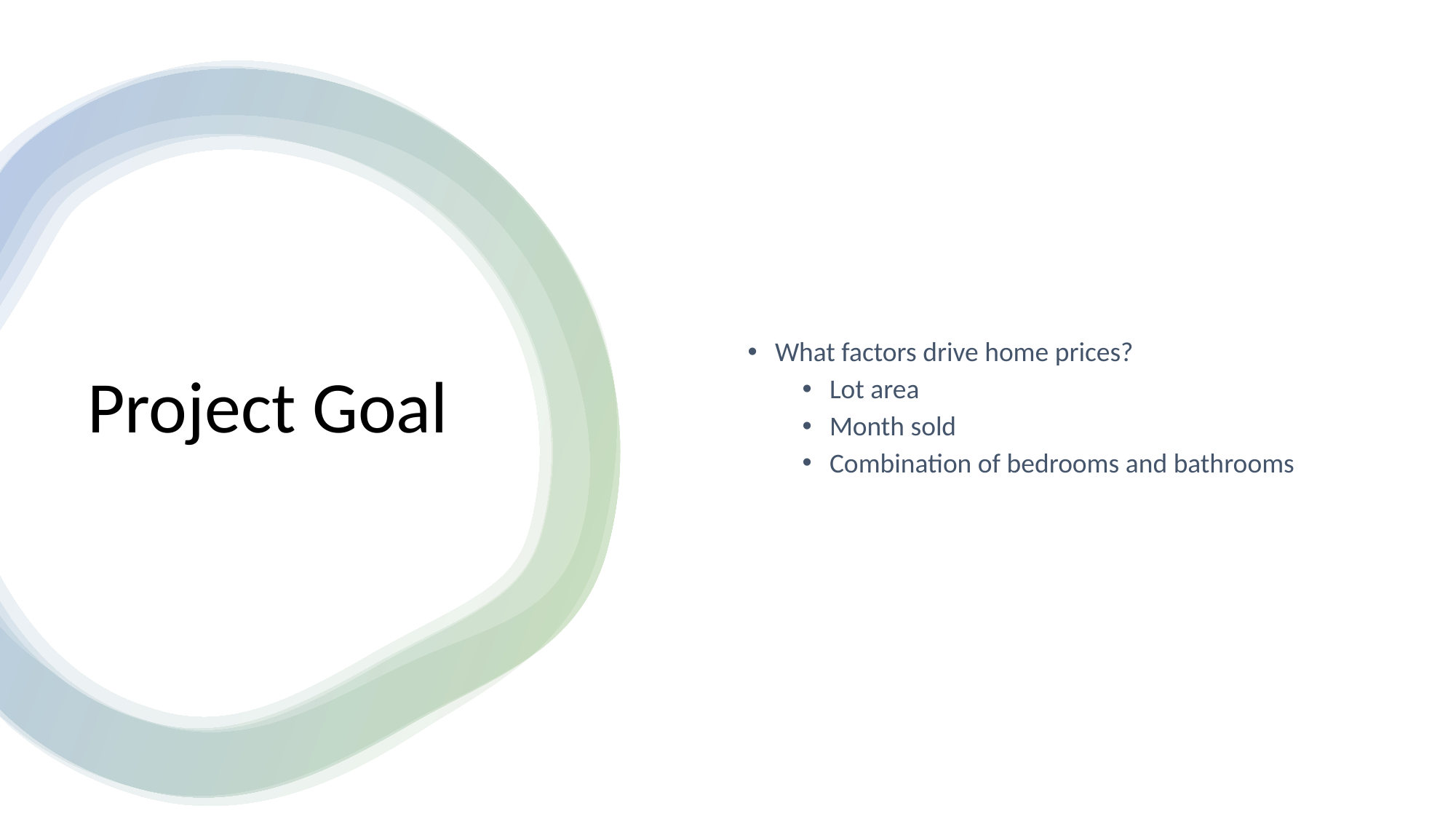

What factors drive home prices?
Lot area
Month sold
Combination of bedrooms and bathrooms
# Project Goal